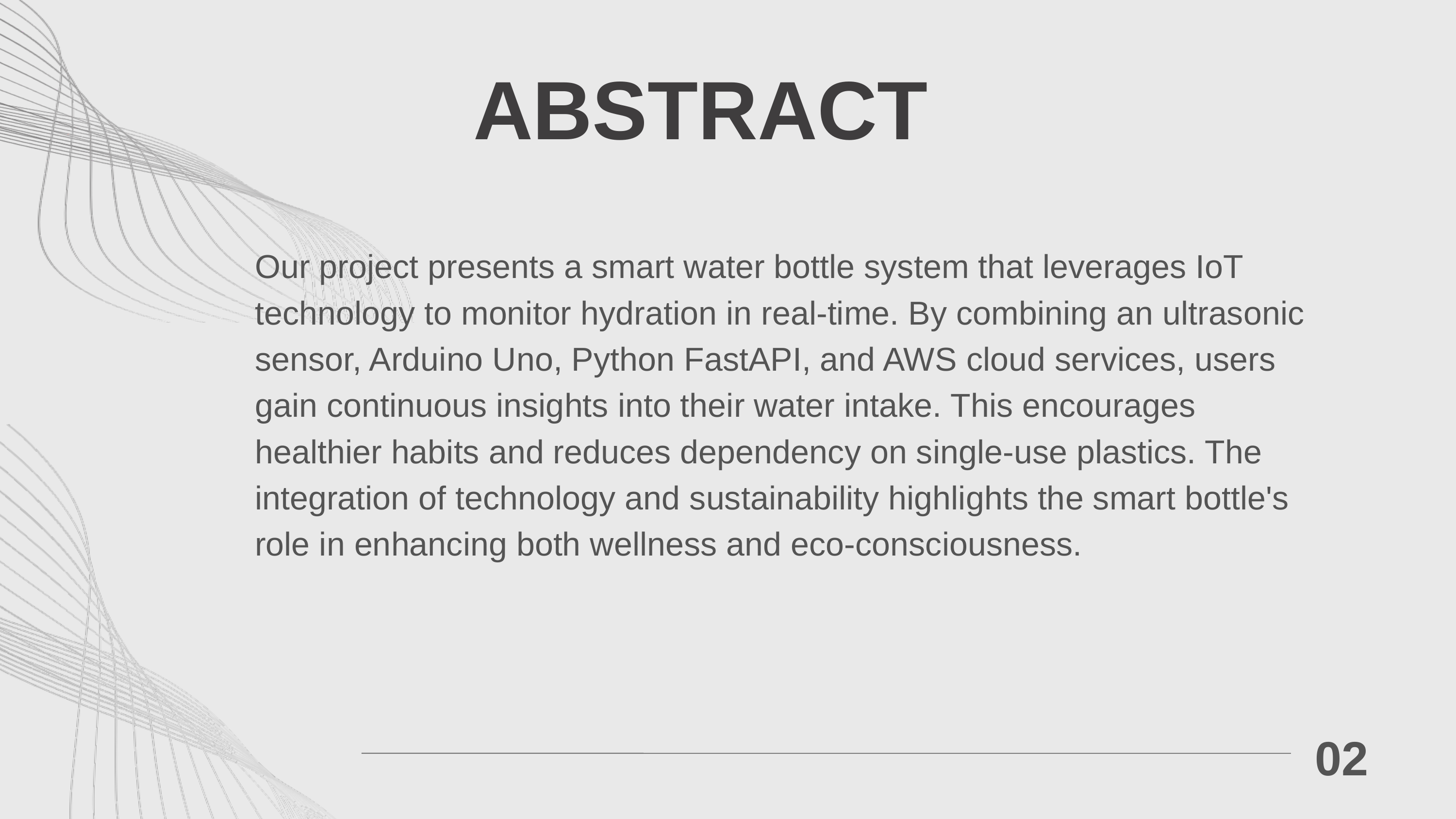

ABSTRACT
Our project presents a smart water bottle system that leverages IoT technology to monitor hydration in real-time. By combining an ultrasonic sensor, Arduino Uno, Python FastAPI, and AWS cloud services, users gain continuous insights into their water intake. This encourages healthier habits and reduces dependency on single-use plastics. The integration of technology and sustainability highlights the smart bottle's role in enhancing both wellness and eco-consciousness.

02